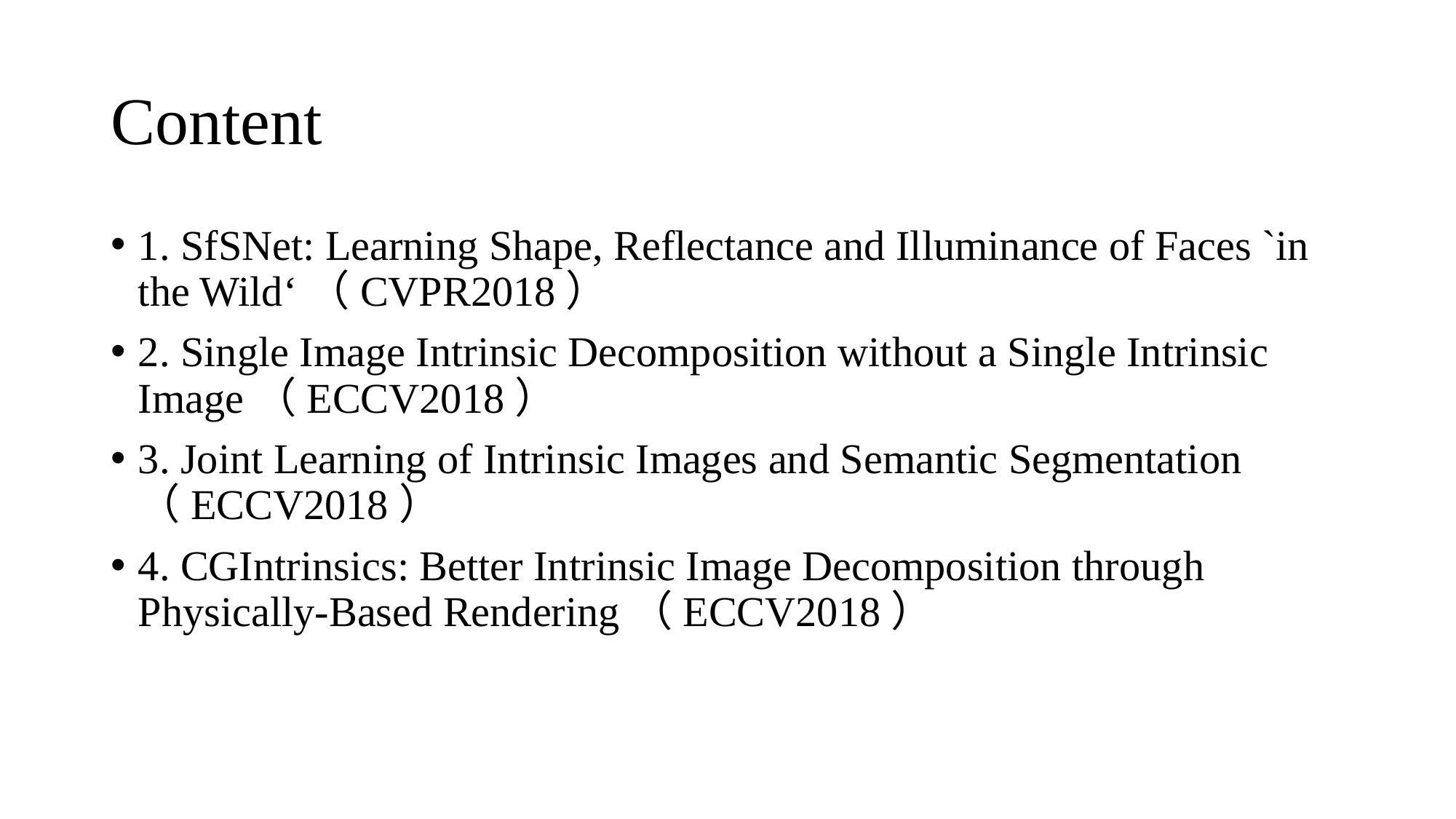

# Content
1. SfSNet: Learning Shape, Reflectance and Illuminance of Faces `in the Wild‘（CVPR2018）
2. Single Image Intrinsic Decomposition without a Single Intrinsic Image（ECCV2018）
3. Joint Learning of Intrinsic Images and Semantic Segmentation （ECCV2018）
4. CGIntrinsics: Better Intrinsic Image Decomposition through Physically-Based Rendering（ECCV2018）